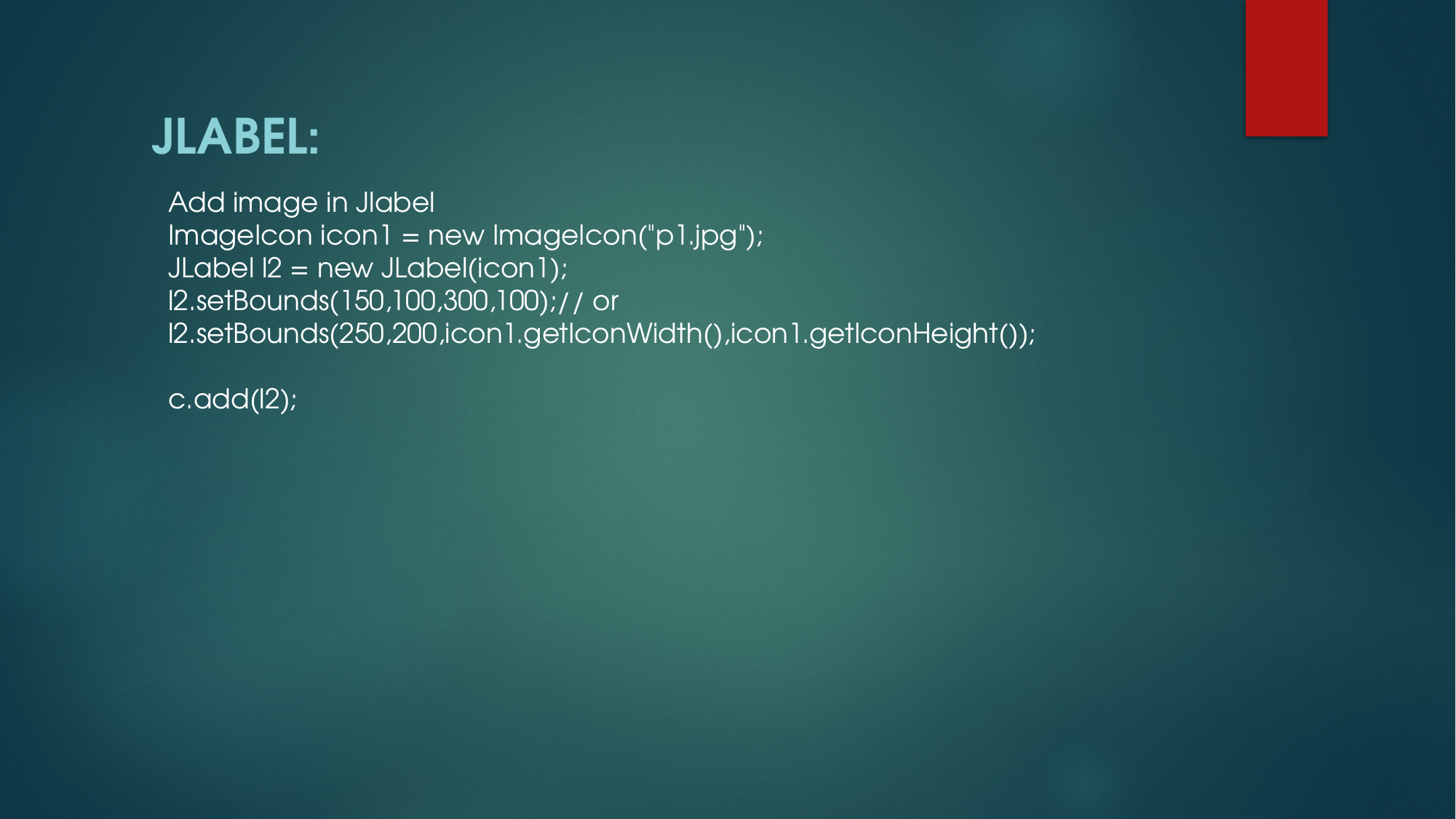

Jlabel:
    Add image in Jlabel
    ImageIcon icon1 = new ImageIcon("p1.jpg");
    JLabel l2 = new JLabel(icon1);
    l2.setBounds(150,100,300,100);// or
    l2.setBounds(250,200,icon1.getIconWidth(),icon1.getIconHeight());

    c.add(l2);